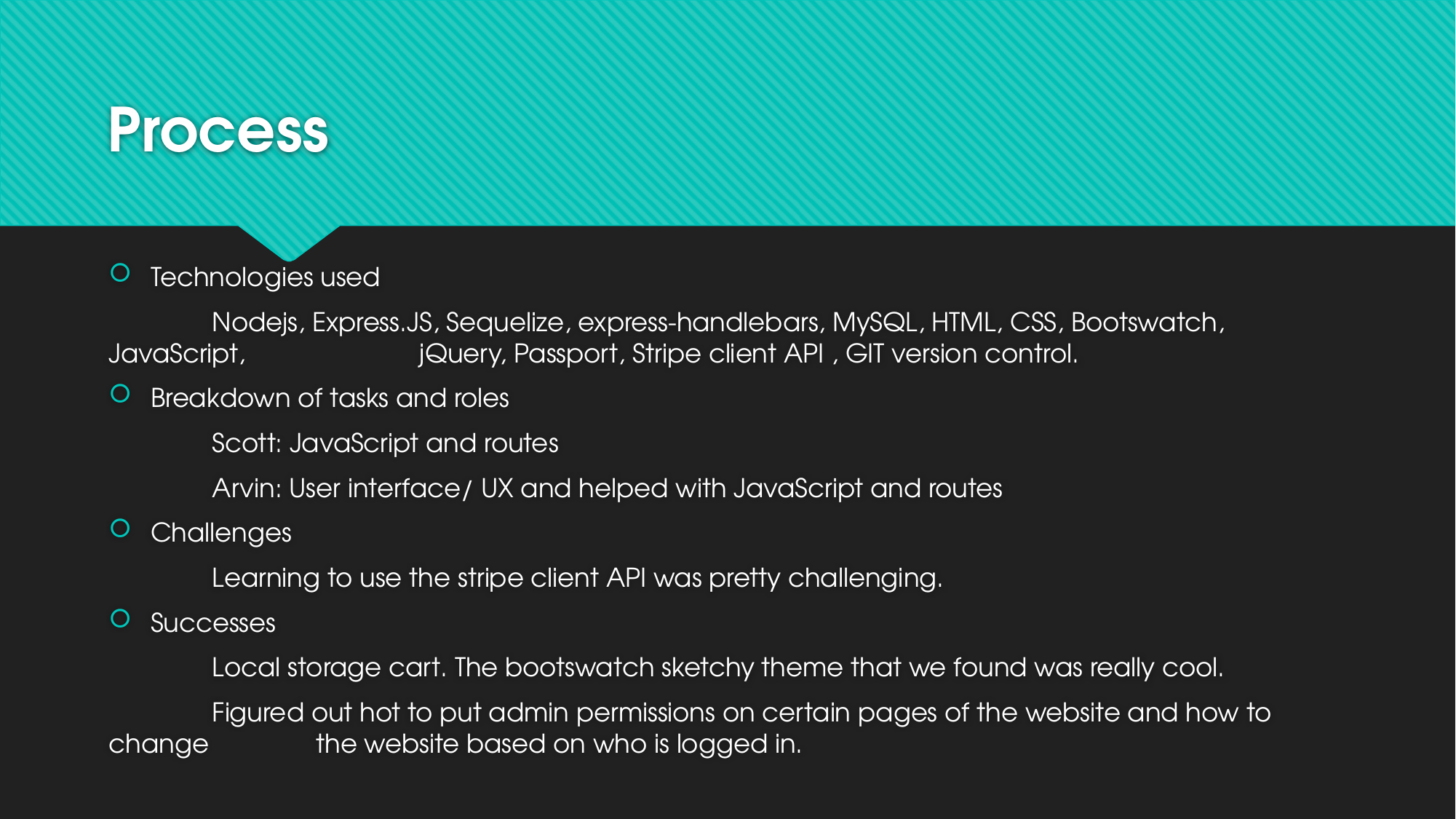

# Process
Technologies used
	Nodejs, Express.JS, Sequelize, express-handlebars, MySQL, HTML, CSS, Bootswatch, JavaScript,                      	jQuery, Passport, Stripe client API , GIT version control.
Breakdown of tasks and roles
	Scott: JavaScript and routes
	Arvin: User interface/ UX and helped with JavaScript and routes
Challenges
	Learning to use the stripe client API was pretty challenging.
Successes
	Local storage cart. The bootswatch sketchy theme that we found was really cool.
	Figured out hot to put admin permissions on certain pages of the website and how to change 	the website based on who is logged in.